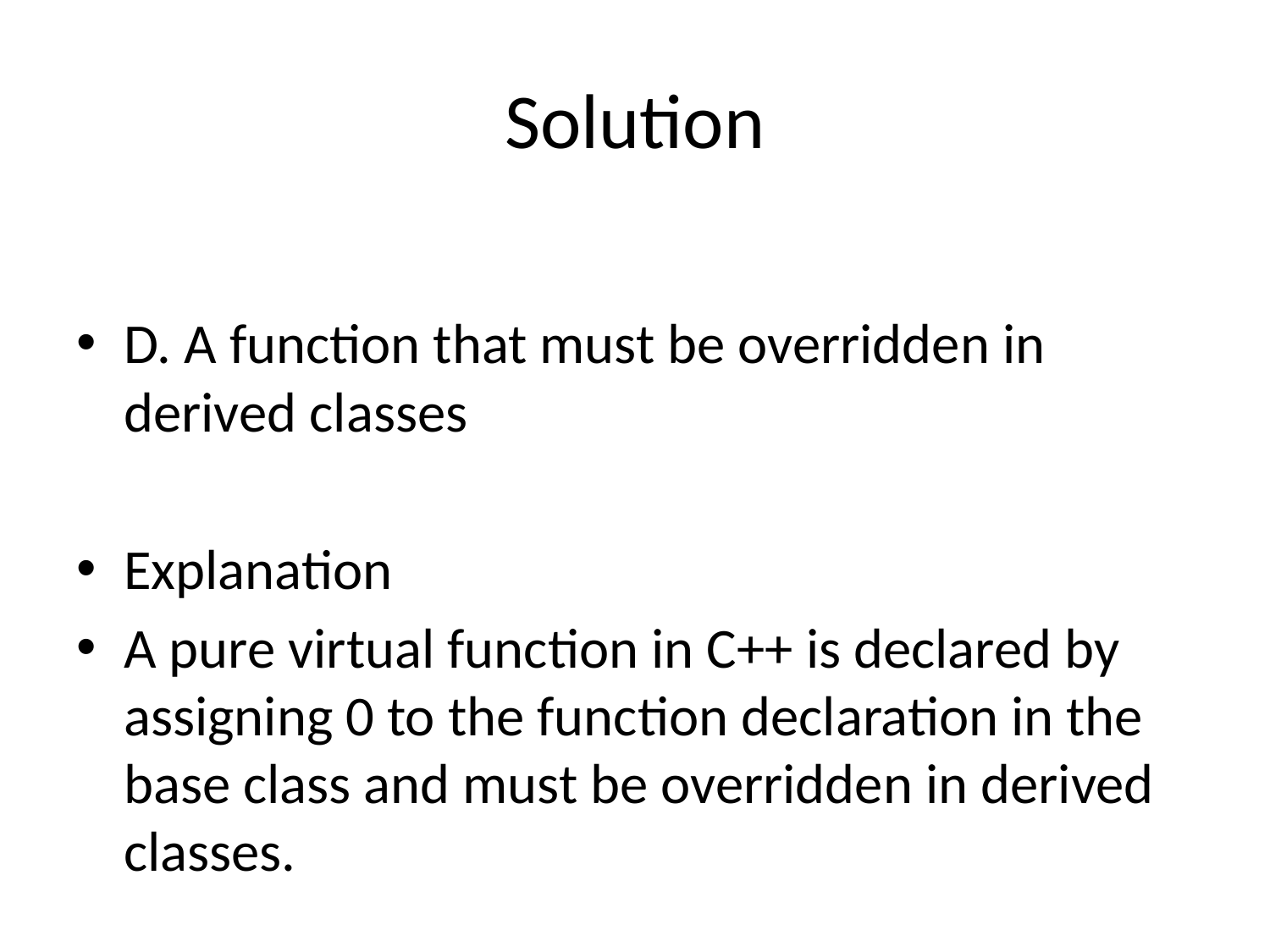

# Solution

D. A function that must be overridden in derived classes

Explanation
A pure virtual function in C++ is declared by assigning 0 to the function declaration in the base class and must be overridden in derived classes.